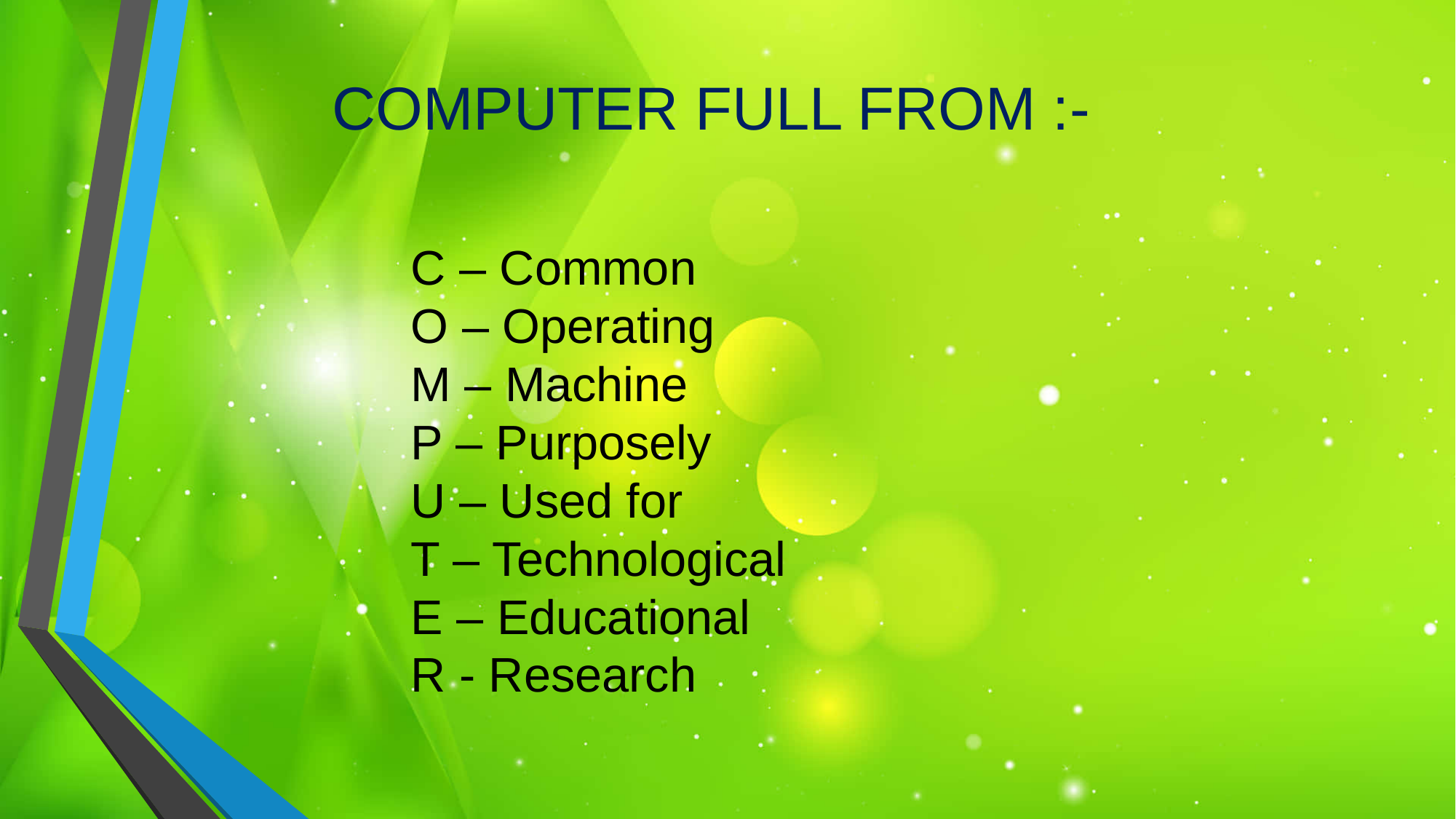

COMPUTER FULL FROM :-
C – Common
O – Operating
M – Machine
P – Purposely
U – Used for
T – Technological
E – Educational
R - Research